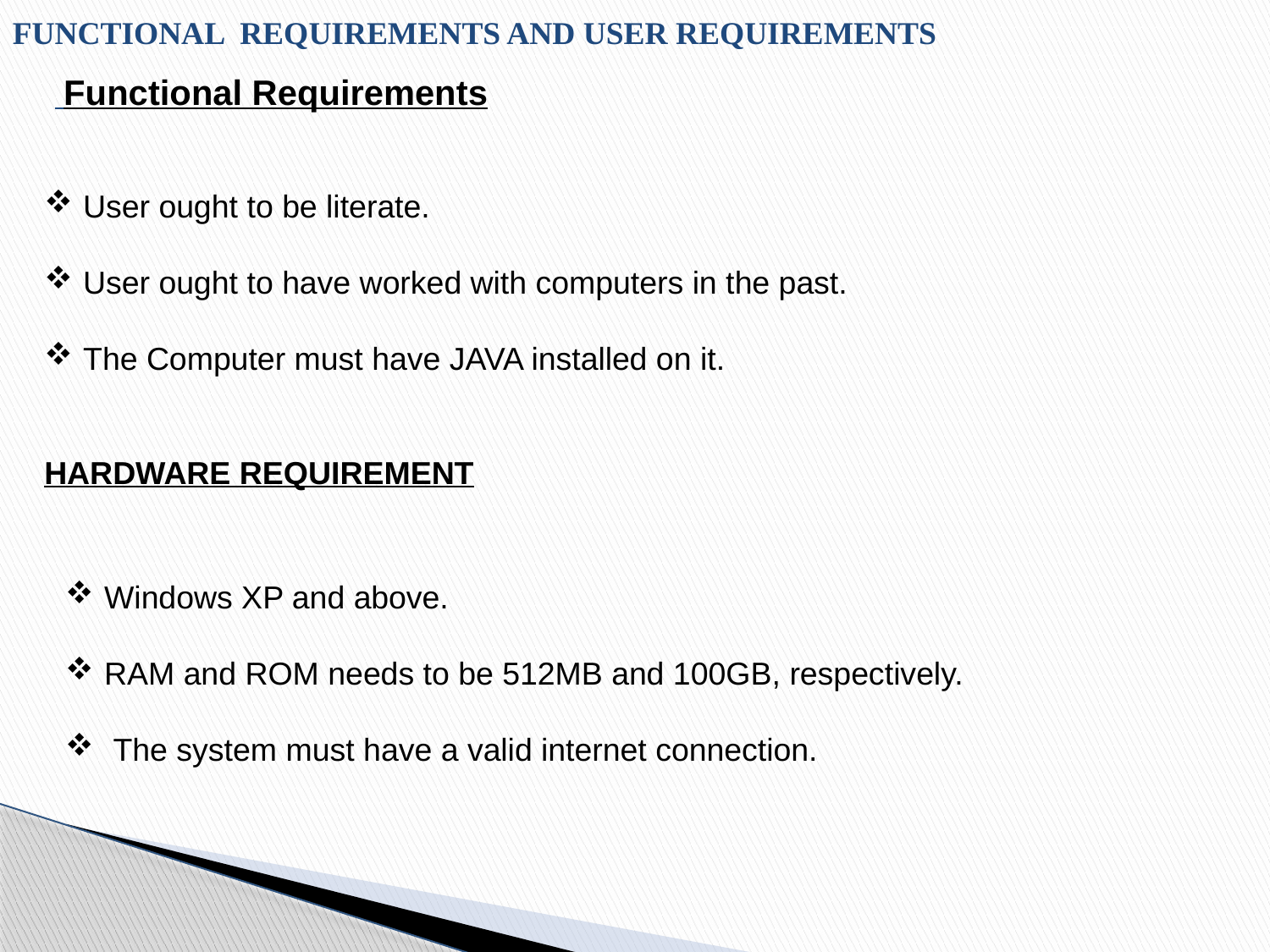

FUNCTIONAL  REQUIREMENTS AND USER REQUIREMENTS
 Functional Requirements
 User ought to be literate.

 User ought to have worked with computers in the past.

 The Computer must have JAVA installed on it.

HARDWARE REQUIREMENT
 Windows XP and above.

 RAM and ROM needs to be 512MB and 100GB, respectively.

  The system must have a valid internet connection.